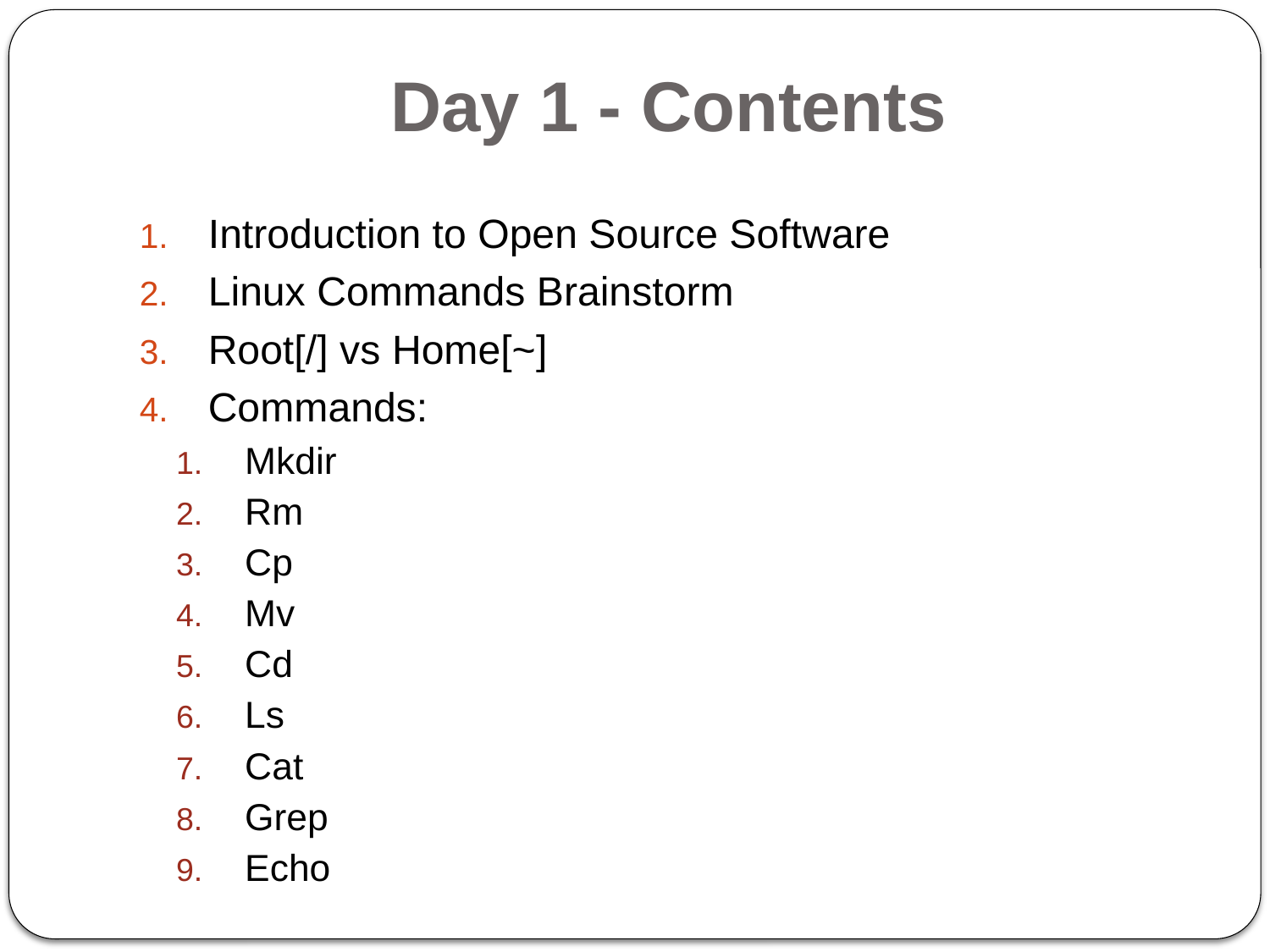

# Day 1 - Contents
Introduction to Open Source Software
Linux Commands Brainstorm
Root[/] vs Home[~]
Commands:
Mkdir
Rm
Cp
Mv
Cd
Ls
Cat
Grep
Echo